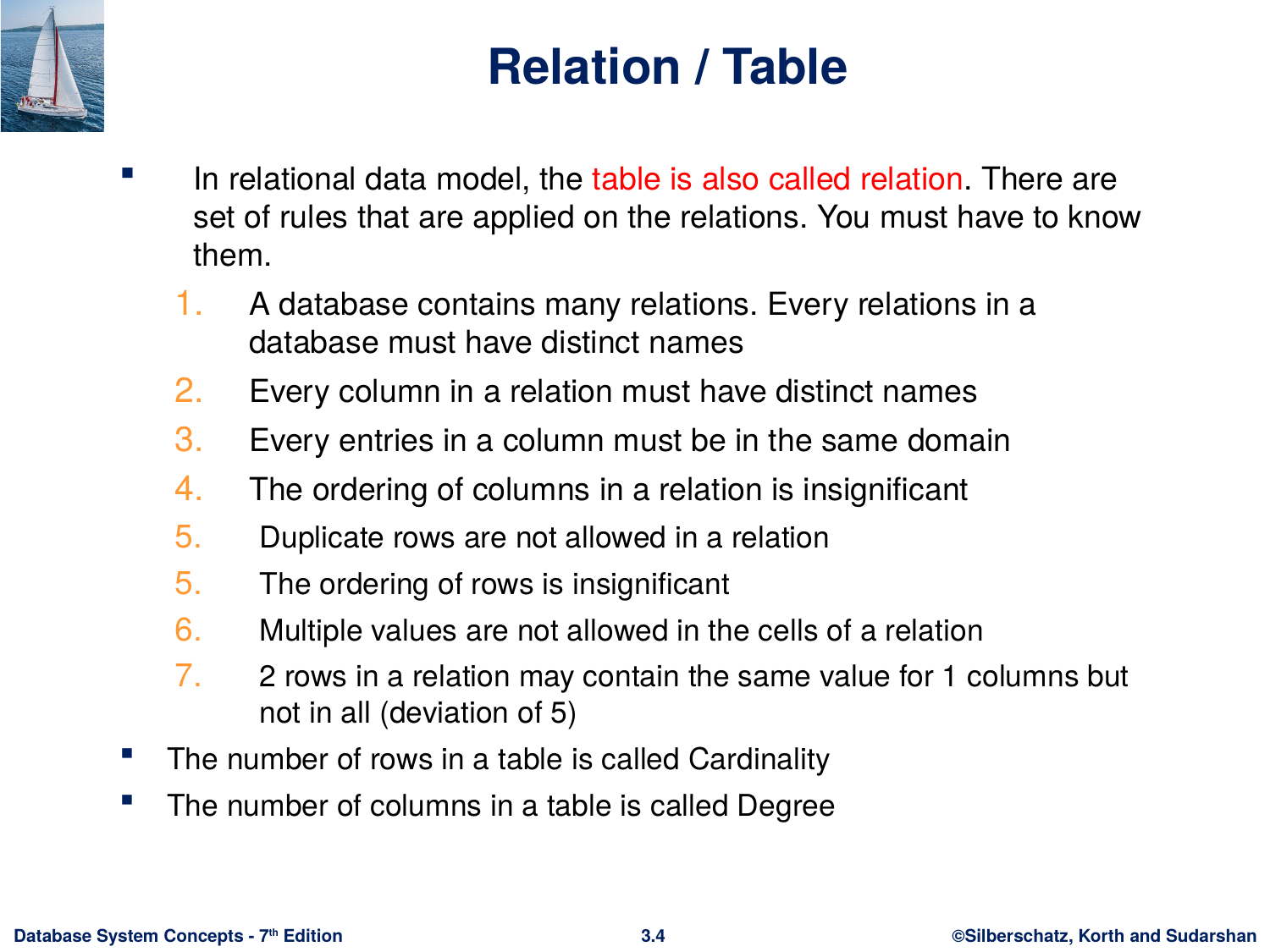

# Relation / Table
In relational data model, the table is also called relation. There are set of rules that are applied on the relations. You must have to know them.
A database contains many relations. Every relations in a database must have distinct names
Every column in a relation must have distinct names
Every entries in a column must be in the same domain
The ordering of columns in a relation is insignificant
Duplicate rows are not allowed in a relation
The ordering of rows is insignificant
Multiple values are not allowed in the cells of a relation
2 rows in a relation may contain the same value for 1 columns but not in all (deviation of 5)
The number of rows in a table is called Cardinality
The number of columns in a table is called Degree